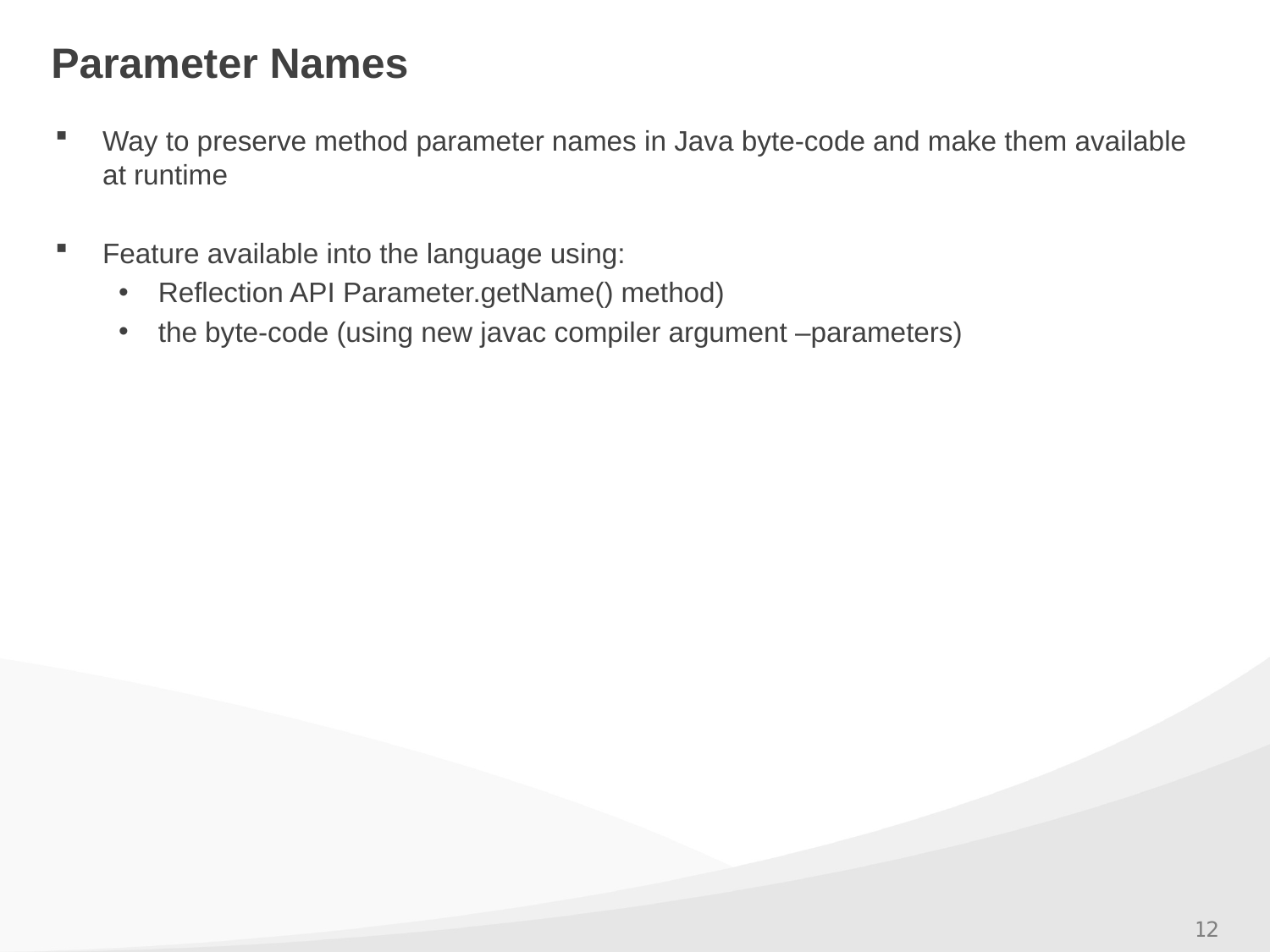

# Parameter Names
Way to preserve method parameter names in Java byte-code and make them available at runtime

Feature available into the language using:
Reflection API Parameter.getName() method)
the byte-code (using new javac compiler argument –parameters)